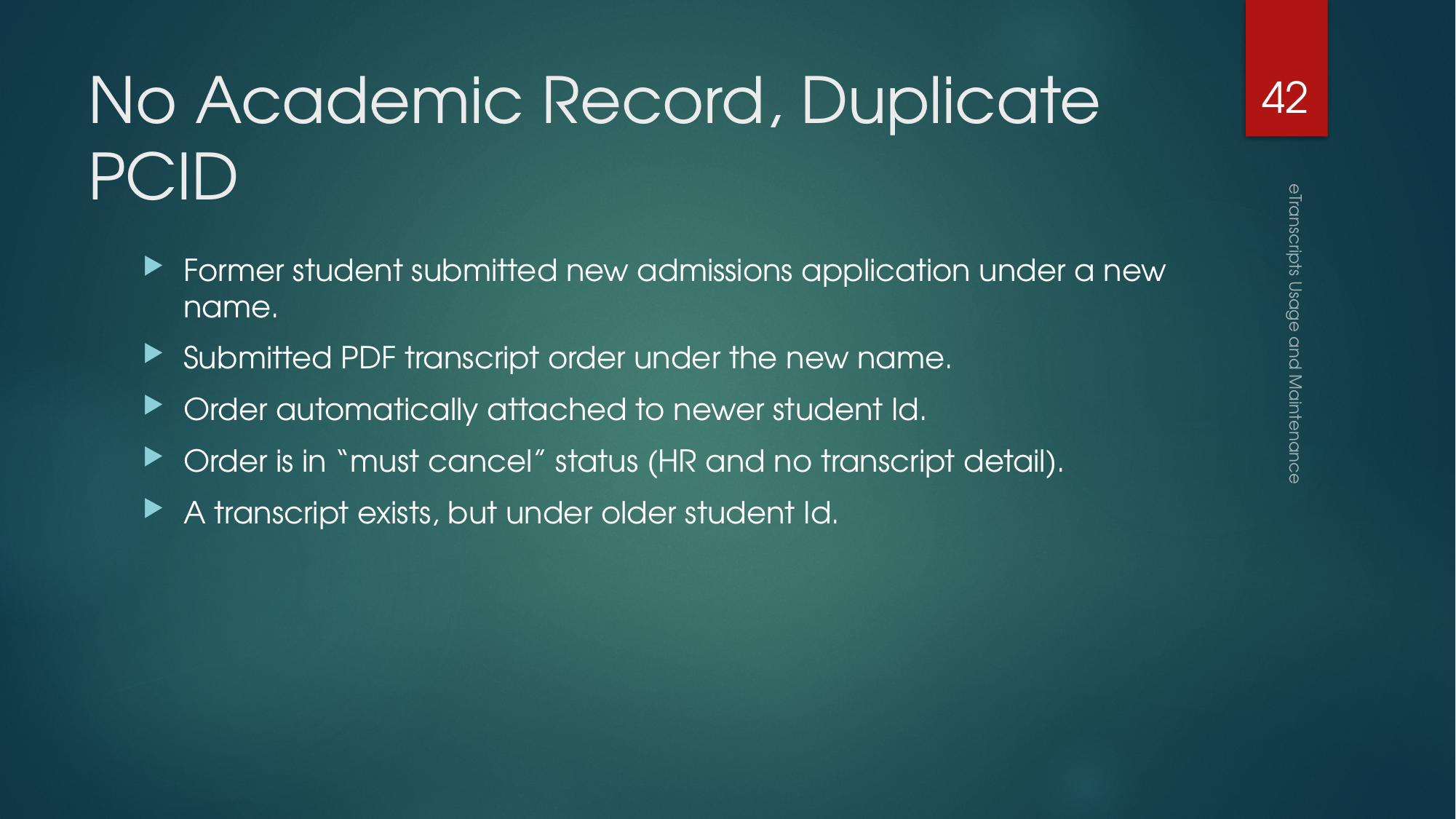

42
# No Academic Record, Duplicate PCID
Former student submitted new admissions application under a new name.
Submitted PDF transcript order under the new name.
Order automatically attached to newer student Id.
Order is in “must cancel” status (HR and no transcript detail).
A transcript exists, but under older student Id.
eTranscripts Usage and Maintenance